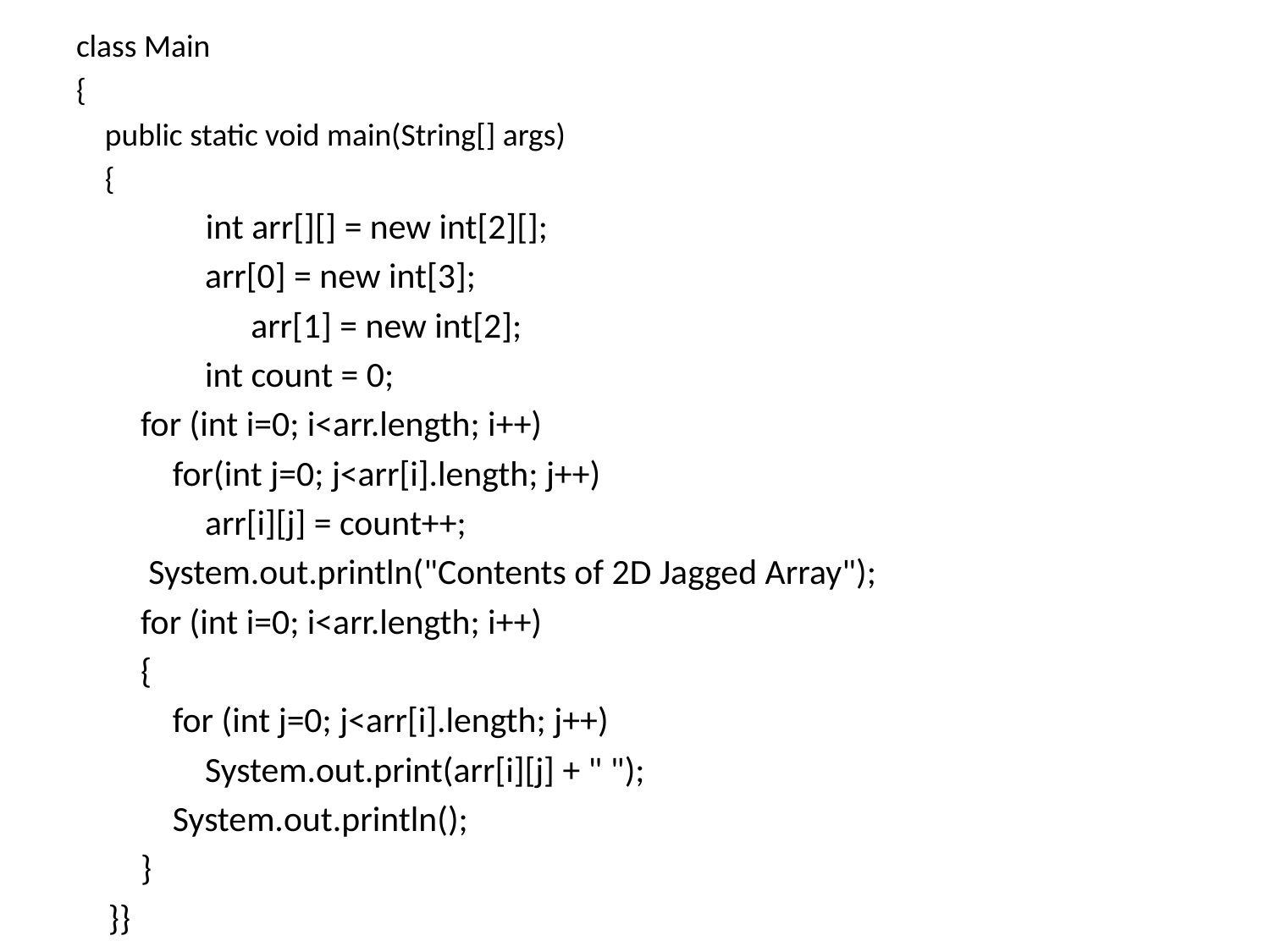

class Main
{
    public static void main(String[] args)
    {
                  int arr[][] = new int[2][];
                arr[0] = new int[3];
         	arr[1] = new int[2];
                int count = 0;
        for (int i=0; i<arr.length; i++)
            for(int j=0; j<arr[i].length; j++)
                arr[i][j] = count++;
         System.out.println("Contents of 2D Jagged Array");
        for (int i=0; i<arr.length; i++)
        {
            for (int j=0; j<arr[i].length; j++)
                System.out.print(arr[i][j] + " ");
            System.out.println();
        }
    }}
#